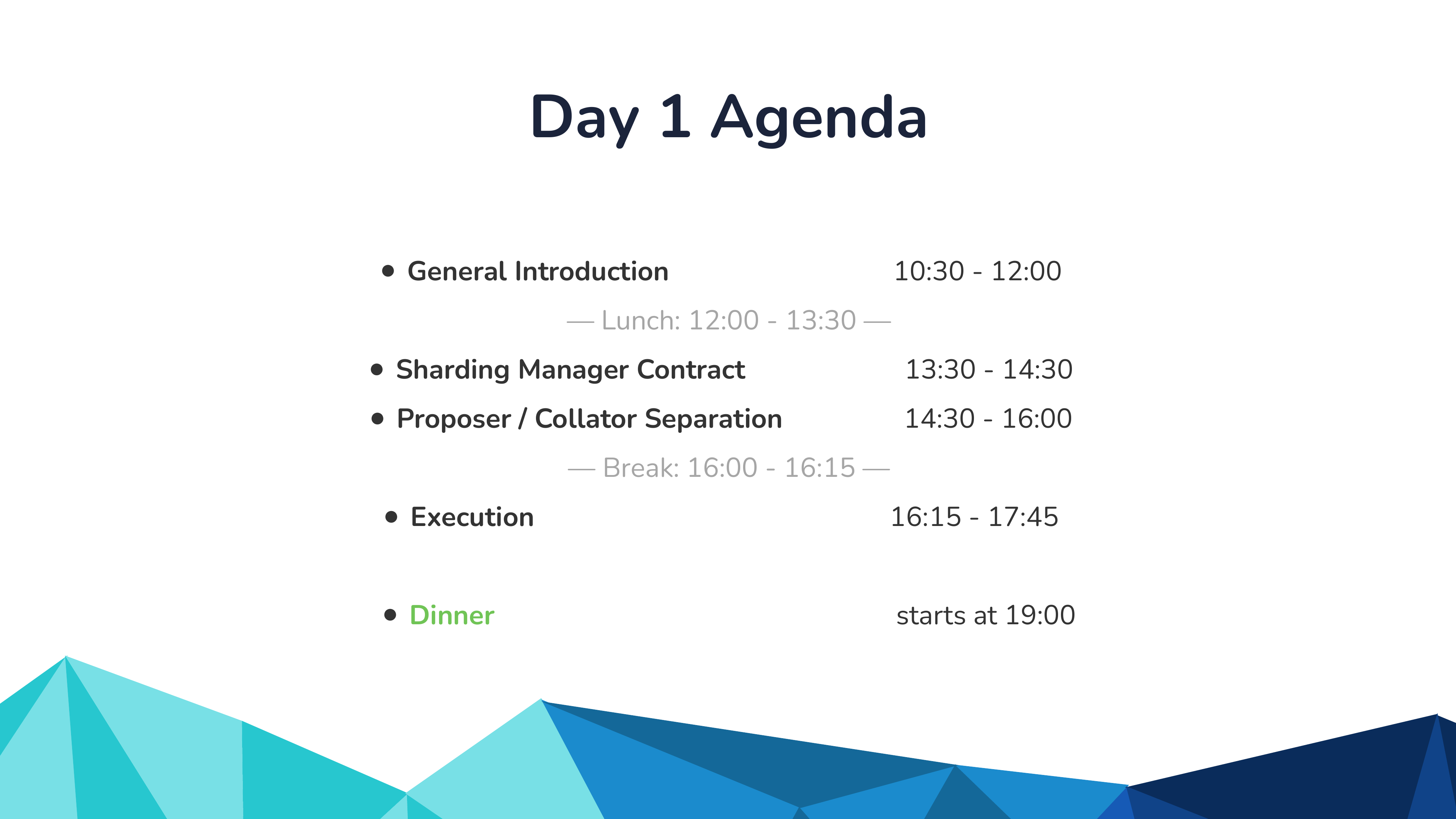

Day 1 Agenda
General Introduction                       	       10:30 - 12:00
— Lunch: 12:00 - 13:30 —
Sharding Manager Contract	                  13:30 - 14:30
Proposer / Collator Separation   	          14:30 - 16:00
— Break: 16:00 - 16:15 —
Execution                                                 16:15 - 17:45

Dinner                                                         starts at 19:00